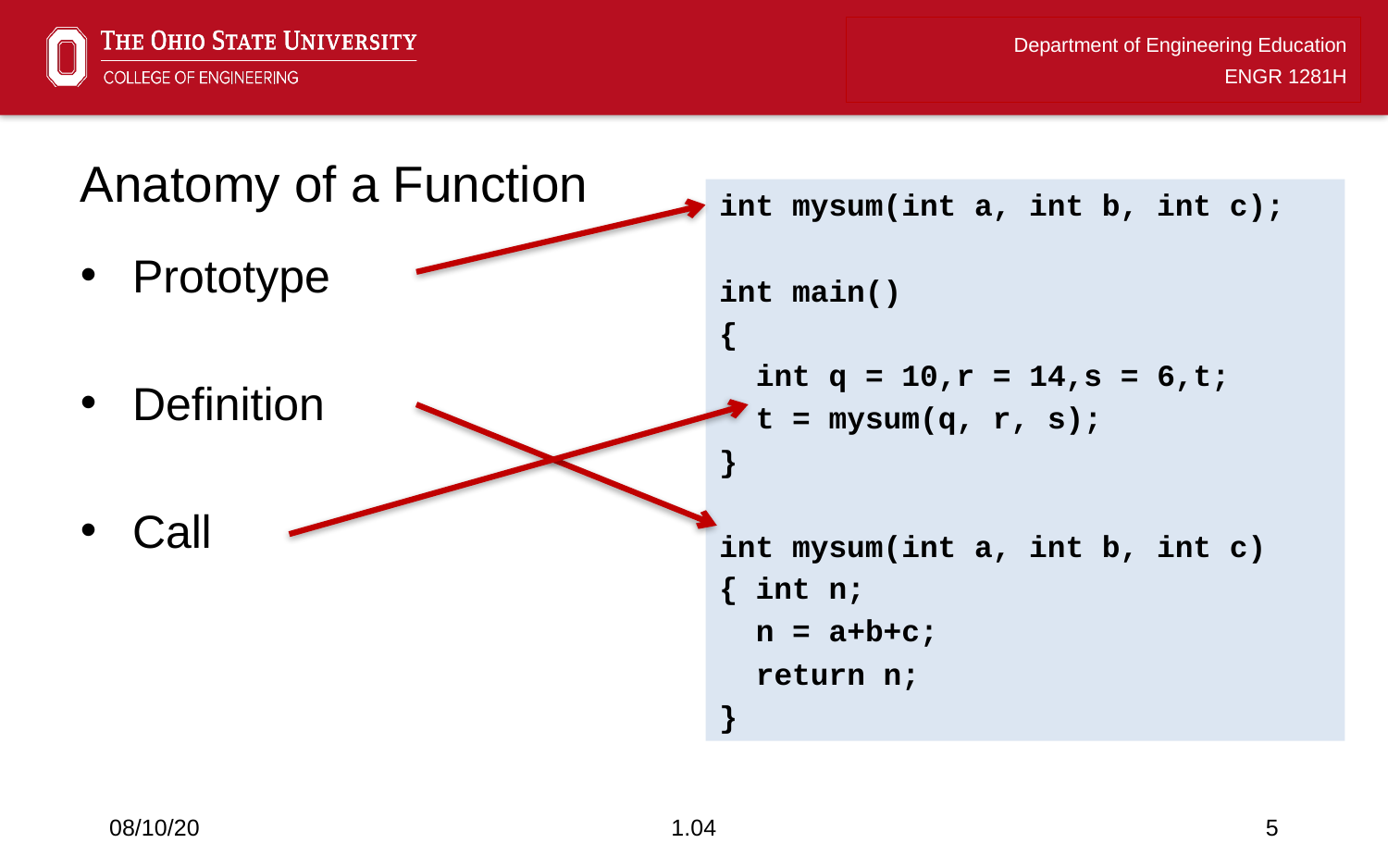

# Anatomy of a Function
int mysum(int a, int b, int c);

int main()
{
  int q = 10,r = 14,s = 6,t;
  t = mysum(q, r, s);
}

int mysum(int a, int b, int c)
{ int n;
  n = a+b+c;
  return n;
}

Prototype

Definition

Call
08/10/20
1.04
5